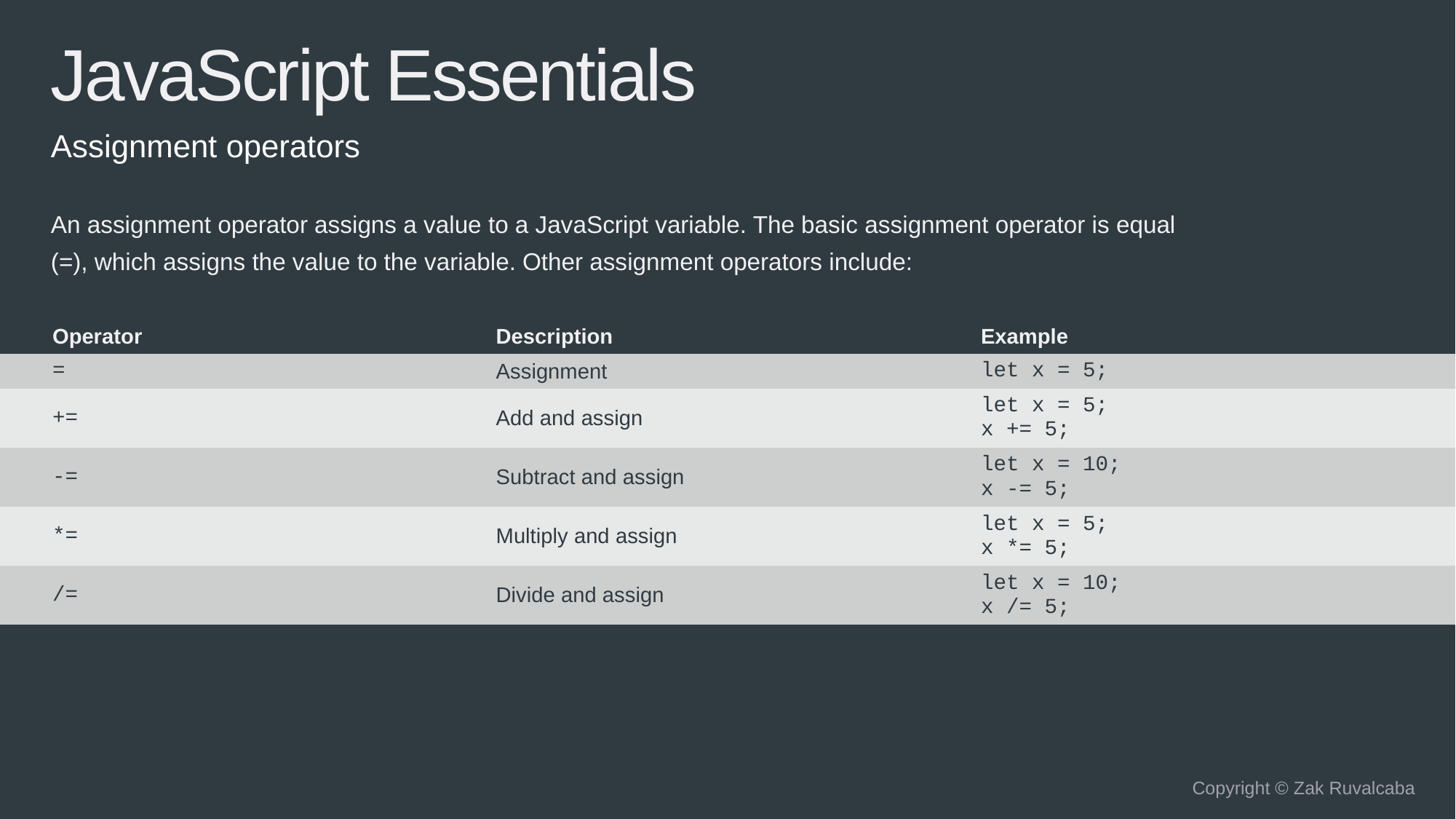

# JavaScript Essentials
Assignment operators
An assignment operator assigns a value to a JavaScript variable. The basic assignment operator is equal (=), which assigns the value to the variable. Other assignment operators include:

| Operator | Description | Example |
| --- | --- | --- |
| = | Assignment | let x = 5; |
| += | Add and assign | let x = 5; x += 5; |
| -= | Subtract and assign | let x = 10; x -= 5; |
| \*= | Multiply and assign | let x = 5; x \*= 5; |
| /= | Divide and assign | let x = 10; x /= 5; |